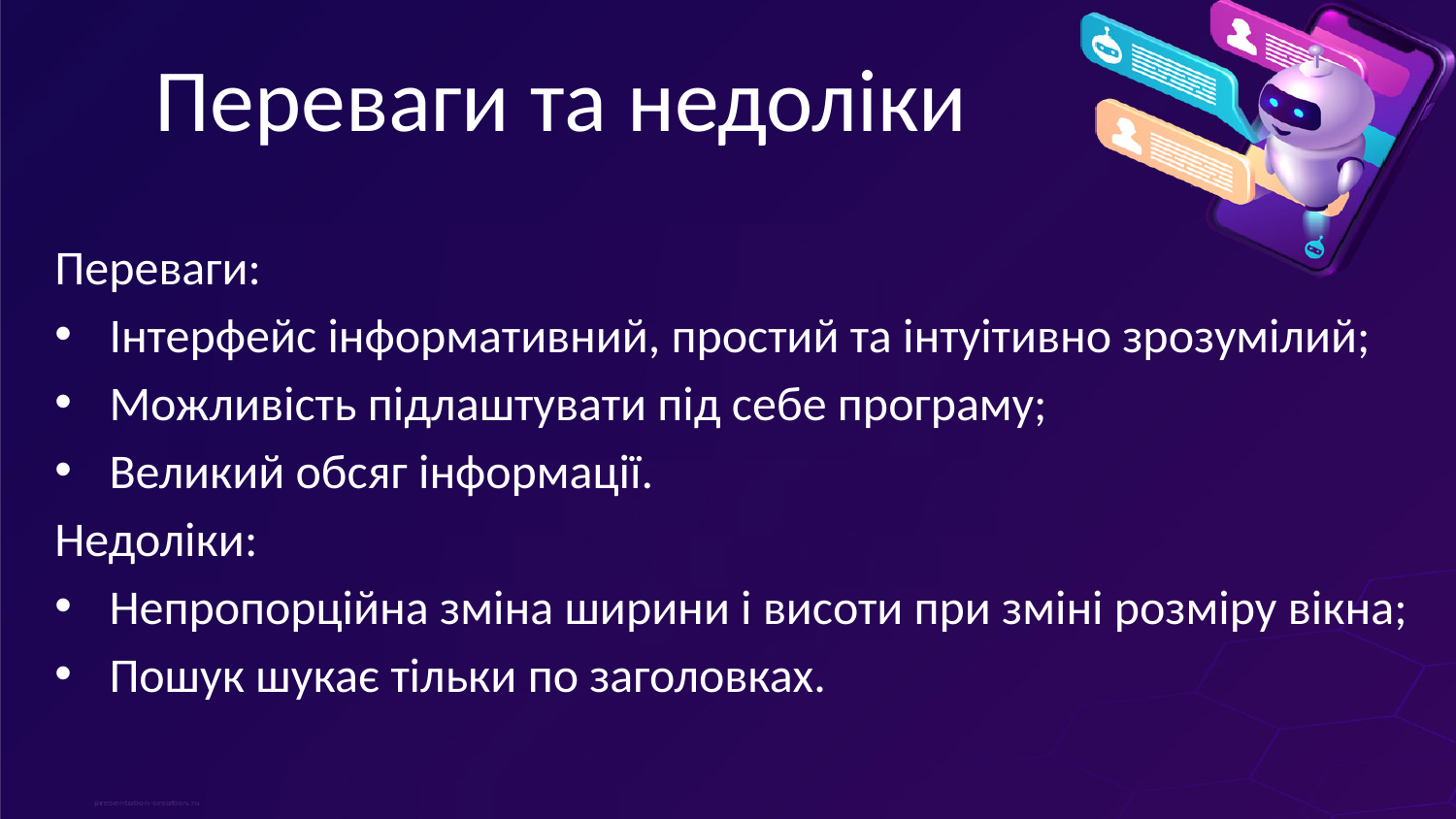

# Переваги та недоліки
Переваги:
Інтерфейс інформативний, простий та інтуітивно зрозумілий;
Можливість підлаштувати під себе програму;
Великий обсяг інформації.
Недоліки:
Непропорційна зміна ширини і висоти при зміні розміру вікна;
Пошук шукає тільки по заголовках.